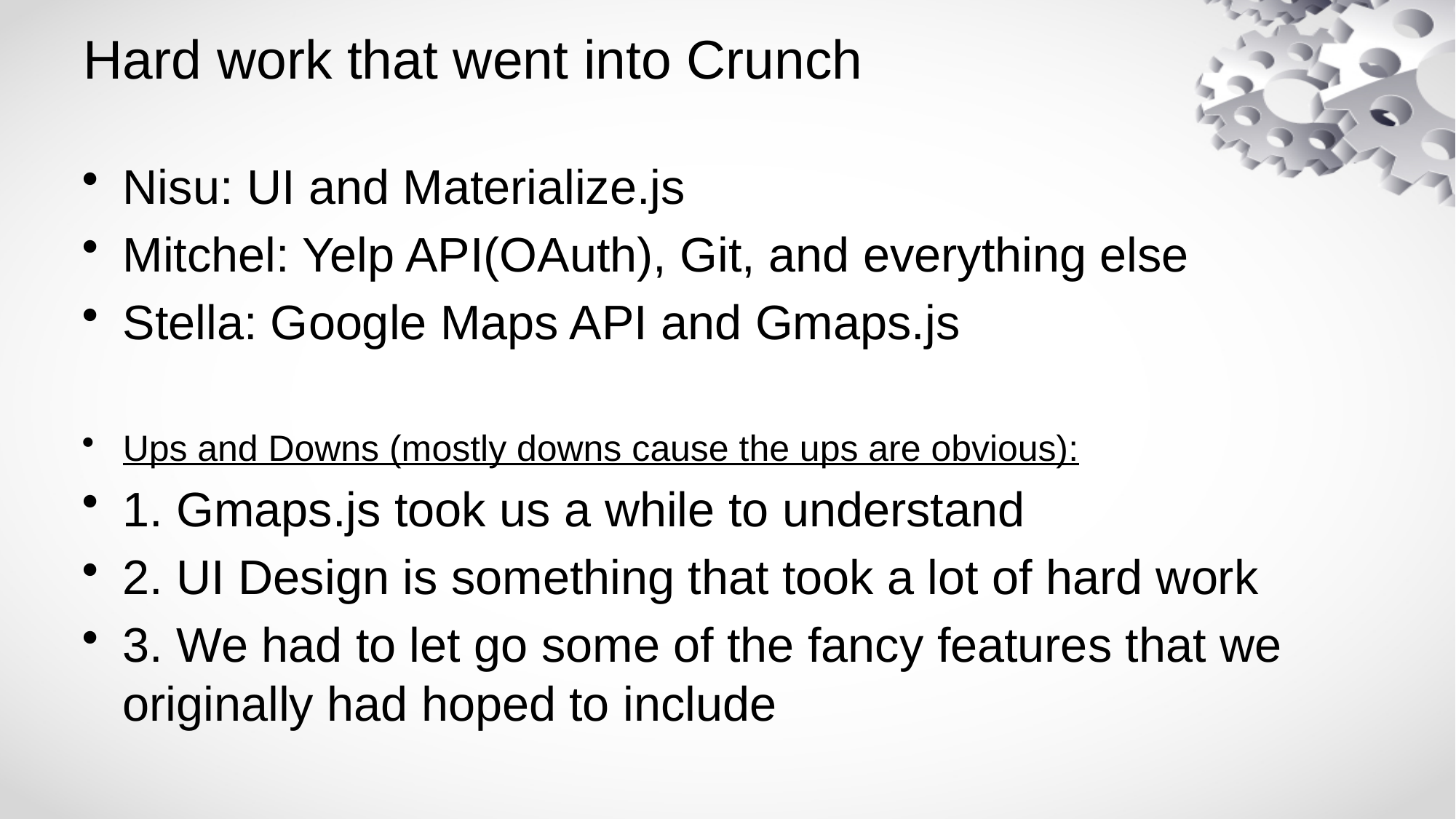

# Hard work that went into Crunch

Nisu: UI and Materialize.js
Mitchel: Yelp API(OAuth), Git, and everything else
Stella: Google Maps API and Gmaps.js

Ups and Downs (mostly downs cause the ups are obvious):
1. Gmaps.js took us a while to understand
2. UI Design is something that took a lot of hard work
3. We had to let go some of the fancy features that we originally had hoped to include